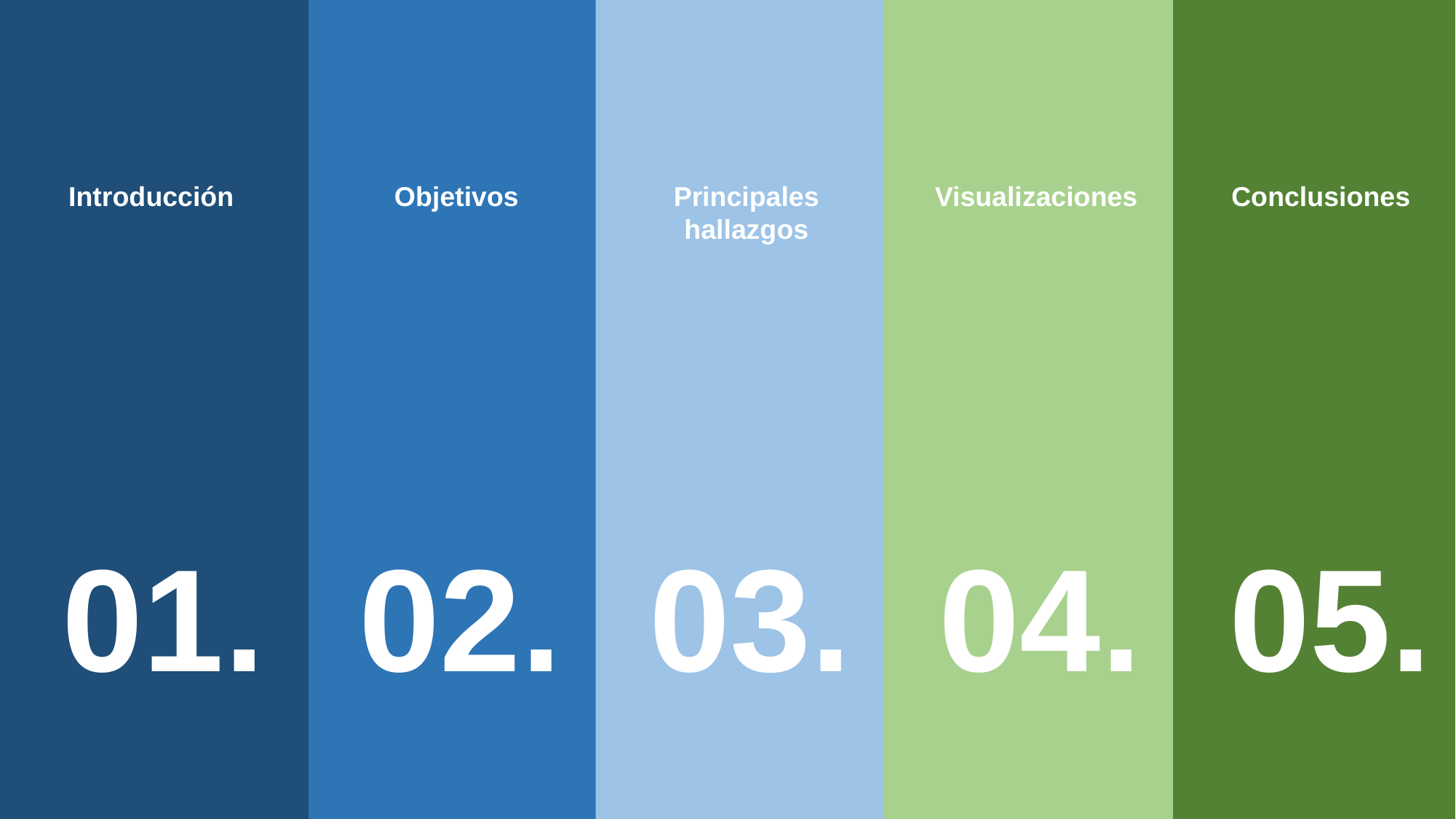

Introducción

01.

Objetivos

02.

Principales hallazgos

03.

Visualizaciones

04.

Conclusiones

05.